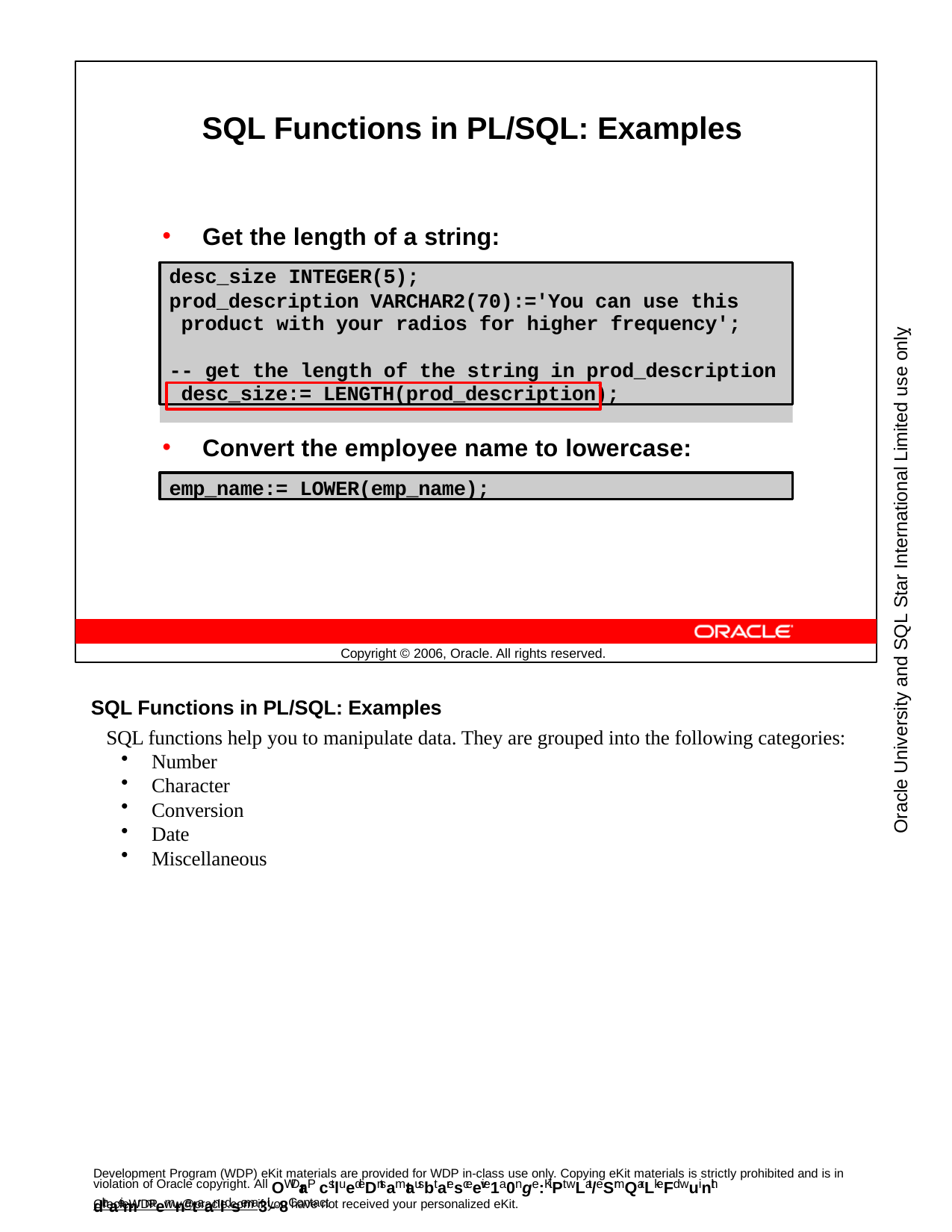

SQL Functions in PL/SQL: Examples
Get the length of a string:

desc_size INTEGER(5);
prod_description VARCHAR2(70):='You can use this  product with your radios for higher frequency';

-- get the length of the string in prod_description  desc_size:= LENGTH(prod_description);
Oracle University and SQL Star International Limited use onlyฺ

Convert the employee name to lowercase:
emp_name:= LOWER(emp_name);
Copyright © 2006, Oracle. All rights reserved.
SQL Functions in PL/SQL: Examples
SQL functions help you to manipulate data. They are grouped into the following categories:
Number
Character
Conversion
Date
Miscellaneous
Development Program (WDP) eKit materials are provided for WDP in-class use only. Copying eKit materials is strictly prohibited and is in
violation of Oracle copyright. All OWDraP cstluedeDntsamtausbt aresceeive1a0nge:KiPt wLat/eSrmQarLkeFd wuinth dthaeimr naemnetaanldsema3il-. 8Contact
OracleWDP_ww@oracle.com if you have not received your personalized eKit.